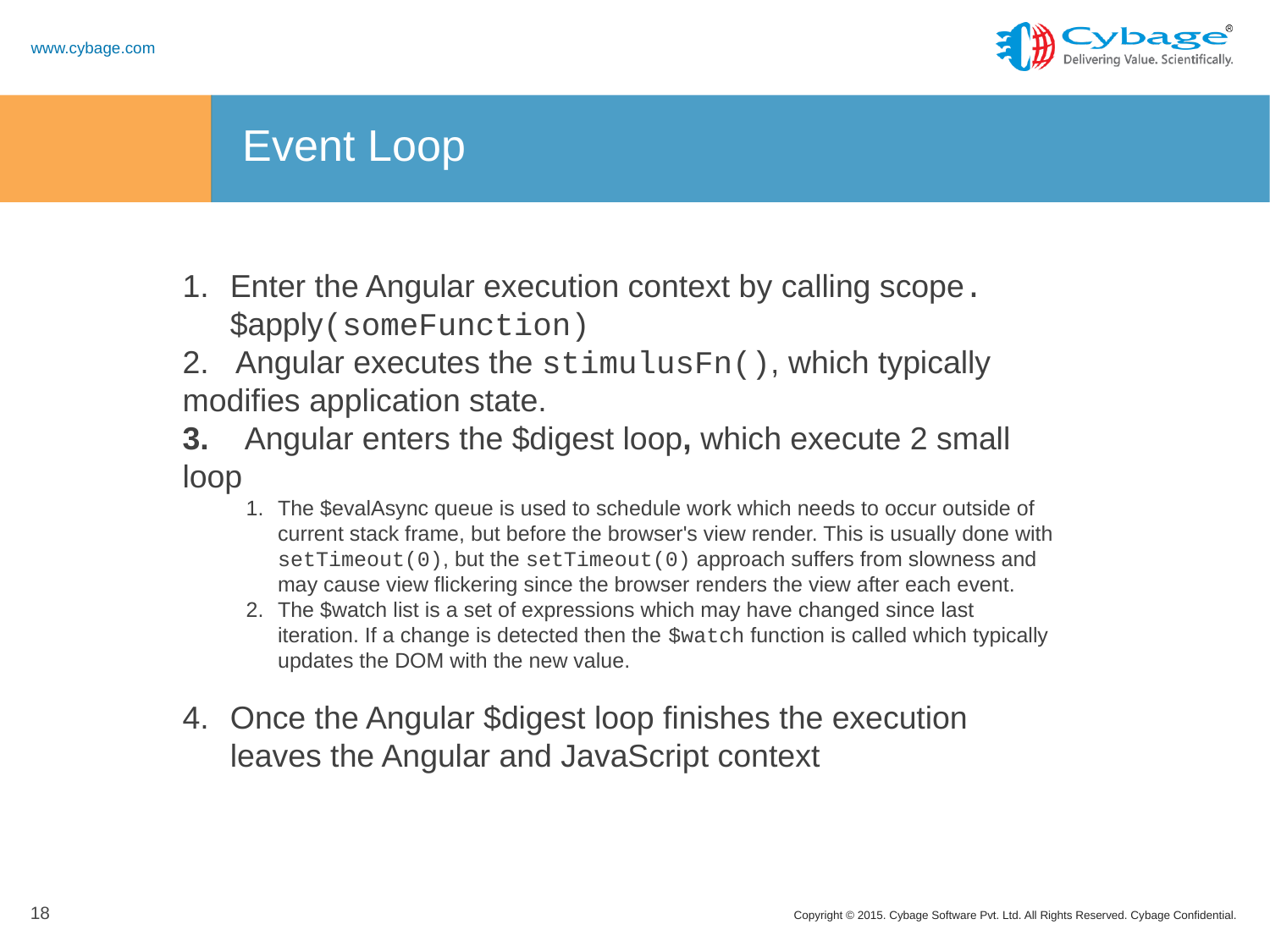

Event Loop

Enter the Angular execution context by calling scope.$apply(someFunction)
   Angular executes the stimulusFn(), which typically modifies application state.
    Angular enters the $digest loop, which execute 2 small loop
The $evalAsync queue is used to schedule work which needs to occur outside of current stack frame, but before the browser's view render. This is usually done with setTimeout(0), but the setTimeout(0) approach suffers from slowness and may cause view flickering since the browser renders the view after each event.
The $watch list is a set of expressions which may have changed since last iteration. If a change is detected then the $watch function is called which typically updates the DOM with the new value.

Once the Angular $digest loop finishes the execution leaves the Angular and JavaScript context

18